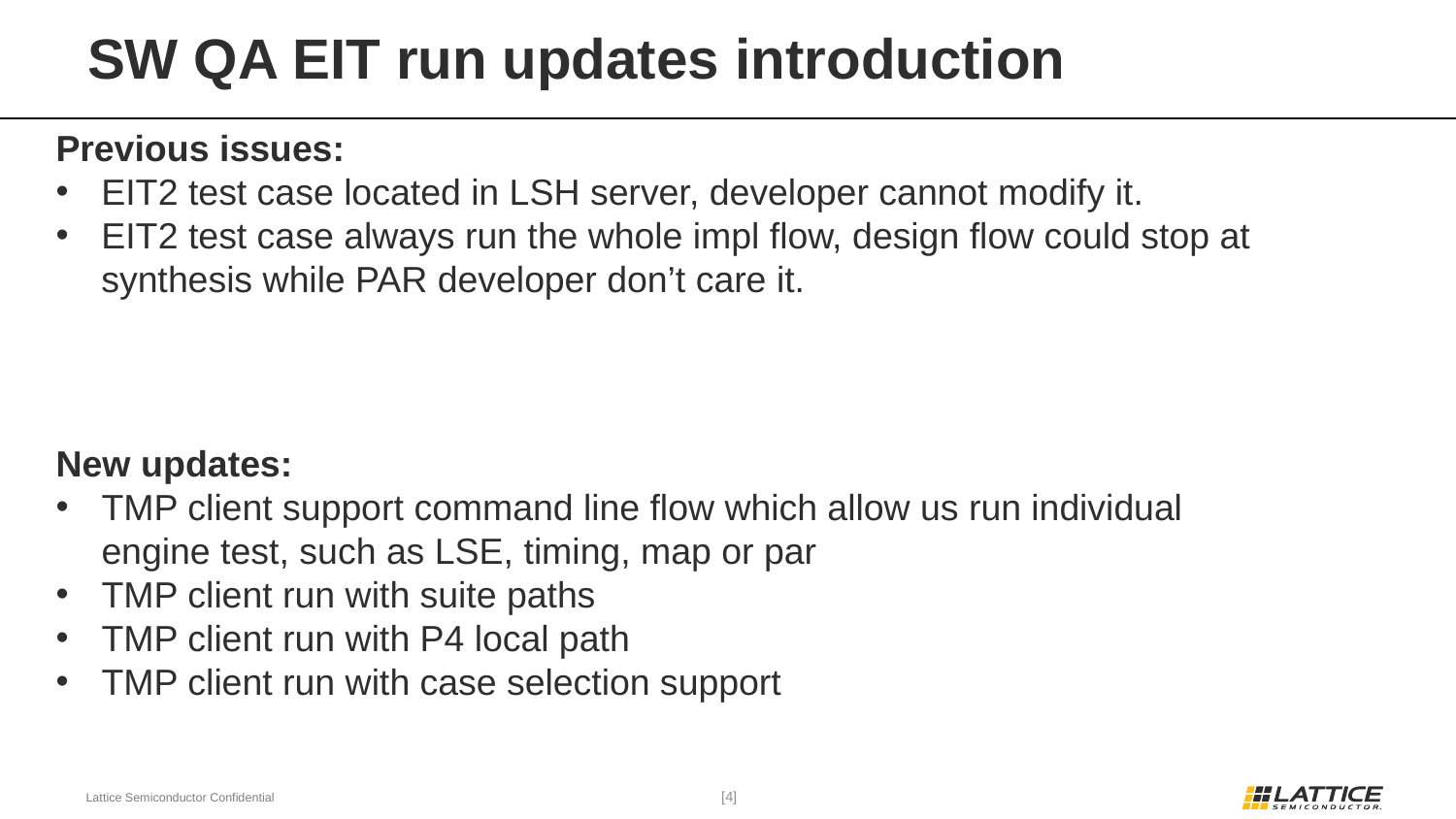

# SW QA EIT run updates introduction
Previous issues:
EIT2 test case located in LSH server, developer cannot modify it.
EIT2 test case always run the whole impl flow, design flow could stop at synthesis while PAR developer don’t care it.
New updates:
TMP client support command line flow which allow us run individual engine test, such as LSE, timing, map or par
TMP client run with suite paths
TMP client run with P4 local path
TMP client run with case selection support